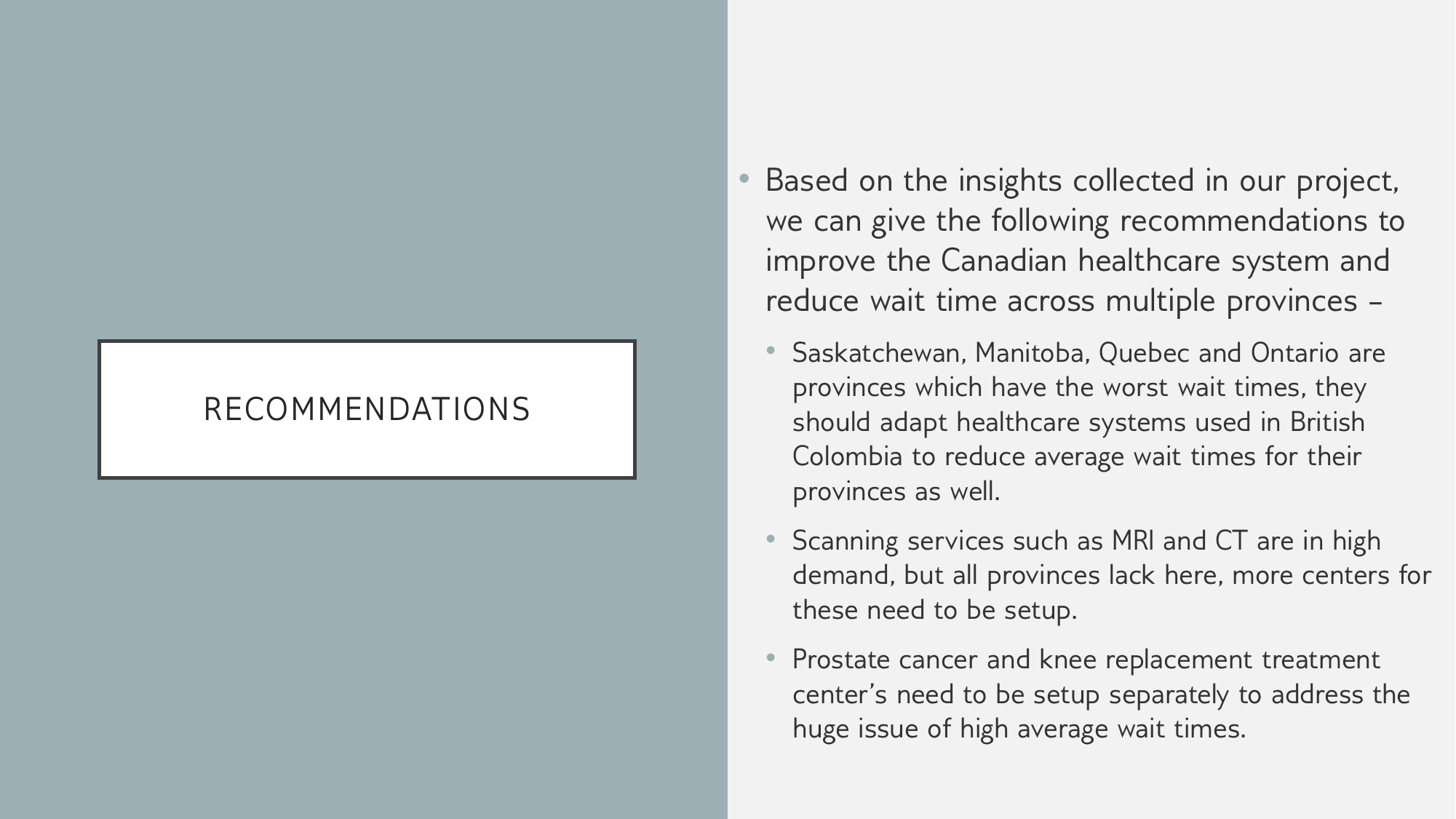

Based on the insights collected in our project, we can give the following recommendations to improve the Canadian healthcare system and reduce wait time across multiple provinces –
Saskatchewan, Manitoba, Quebec and Ontario are provinces which have the worst wait times, they should adapt healthcare systems used in British Colombia to reduce average wait times for their provinces as well.
Scanning services such as MRI and CT are in high demand, but all provinces lack here, more centers for these need to be setup.
Prostate cancer and knee replacement treatment center’s need to be setup separately to address the huge issue of high average wait times.
# Recommendations